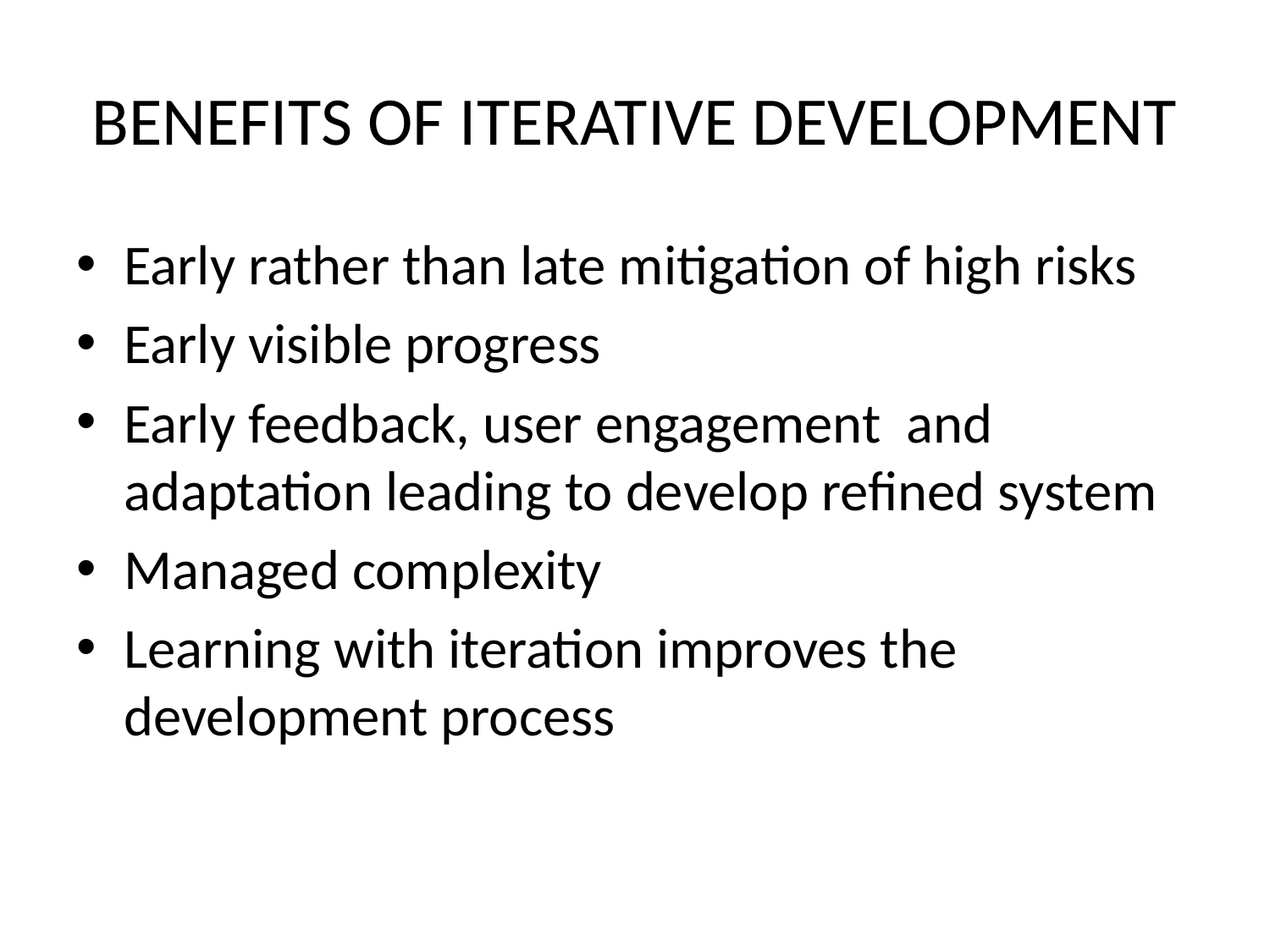

# BENEFITS OF ITERATIVE DEVELOPMENT
Early rather than late mitigation of high risks
Early visible progress
Early feedback, user engagement  and adaptation leading to develop refined system
Managed complexity
Learning with iteration improves the development process